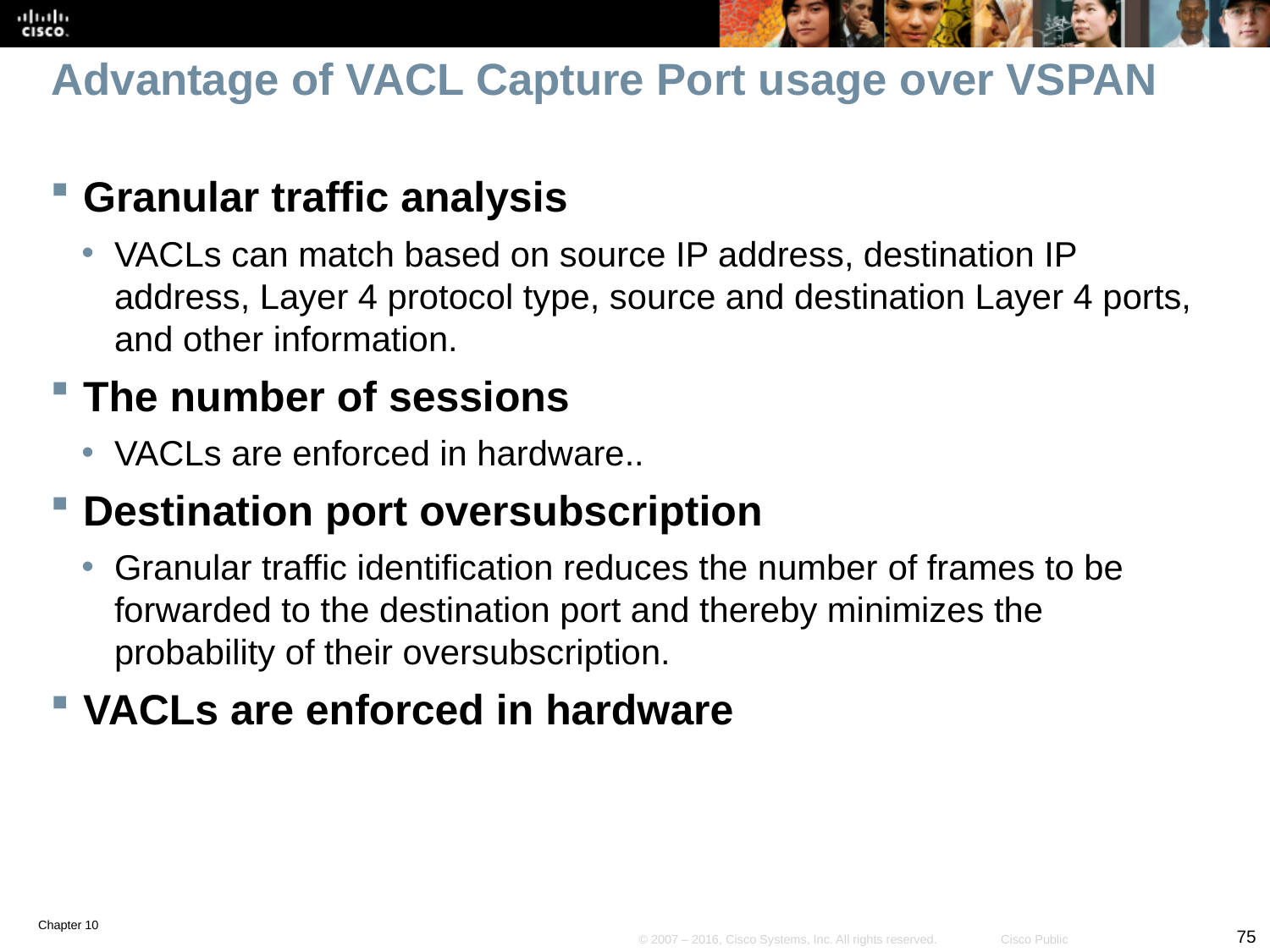

# Advantage of VACL Capture Port usage over VSPAN
Granular traffic analysis
VACLs can match based on source IP address, destination IP address, Layer 4 protocol type, source and destination Layer 4 ports, and other information.
The number of sessions
VACLs are enforced in hardware..
Destination port oversubscription
Granular traffic identification reduces the number of frames to be forwarded to the destination port and thereby minimizes the probability of their oversubscription.
VACLs are enforced in hardware